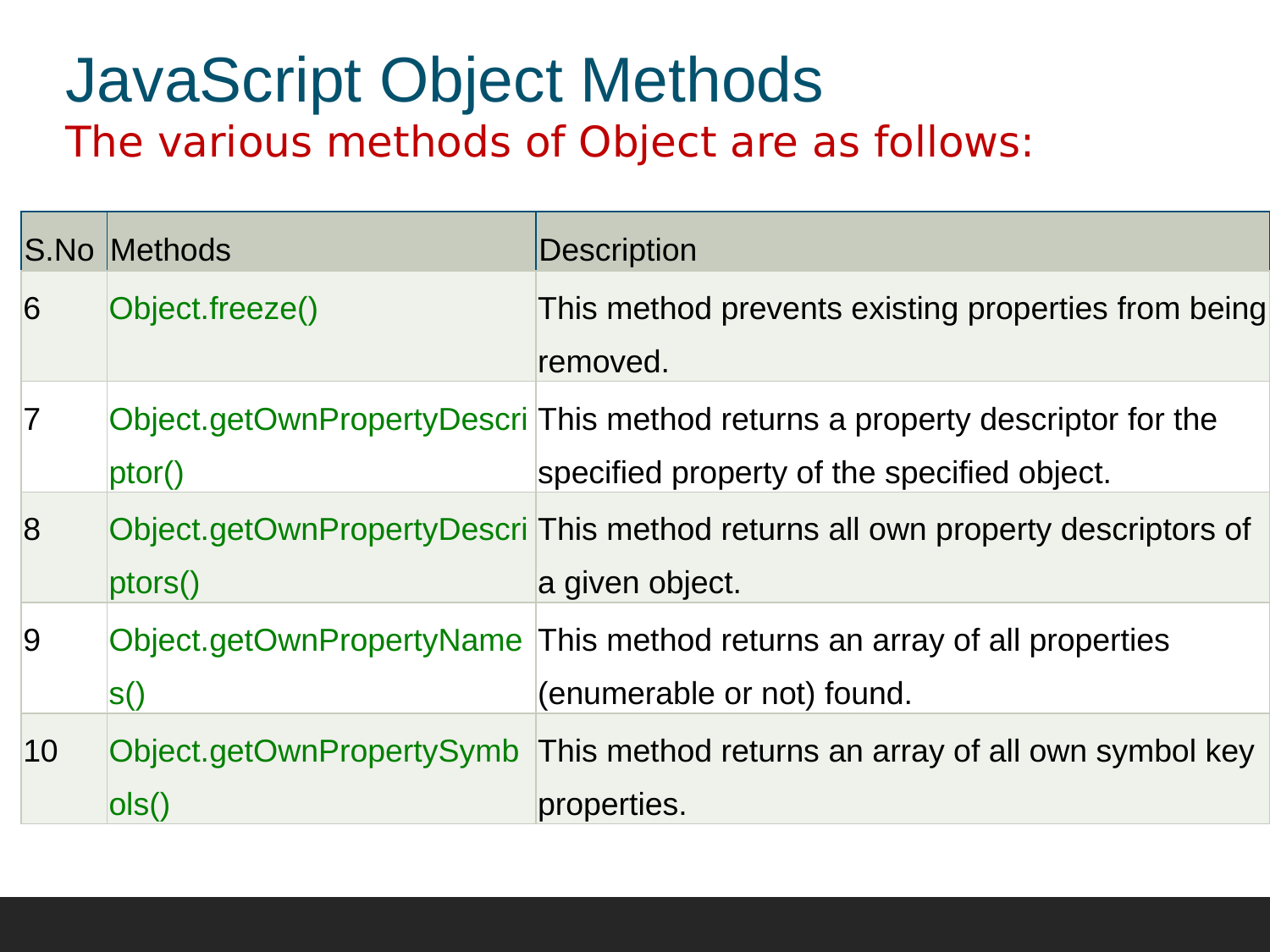

JavaScript Object Methods
The various methods of Object are as follows:
| S.No | Methods | Description |
| --- | --- | --- |
| 6 | Object.freeze() | This method prevents existing properties from being removed. |
| 7 | Object.getOwnPropertyDescriptor() | This method returns a property descriptor for the specified property of the specified object. |
| 8 | Object.getOwnPropertyDescriptors() | This method returns all own property descriptors of a given object. |
| 9 | Object.getOwnPropertyNames() | This method returns an array of all properties (enumerable or not) found. |
| 10 | Object.getOwnPropertySymbols() | This method returns an array of all own symbol key properties. |